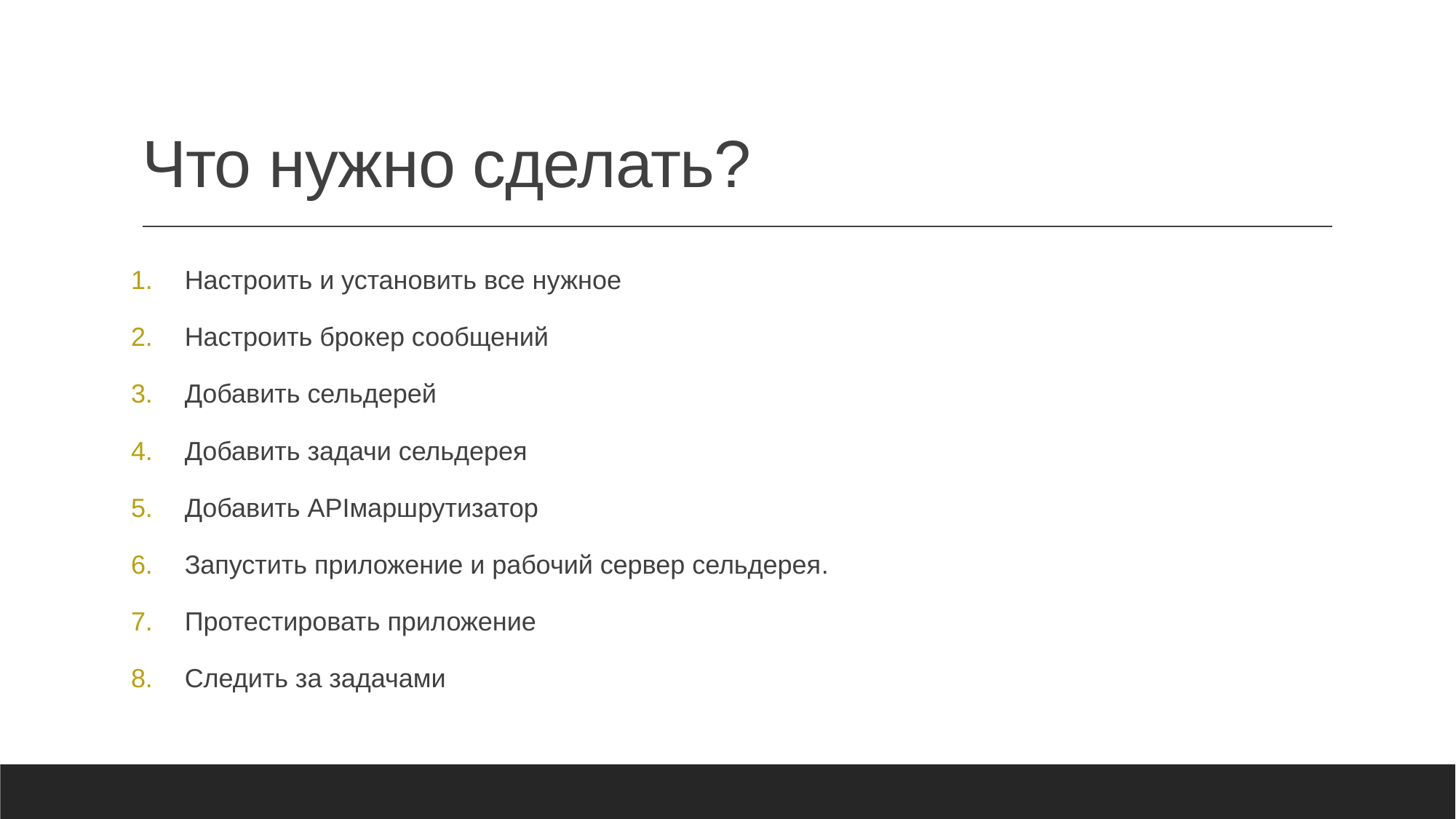

# Что нужно сделать?
Настроить и установить все нужное
Настроить брокер сообщений
Добавить сельдерей
Добавить задачи сельдерея
Добавить APIмаршрутизатор
Запустить приложение и рабочий сервер сельдерея.
Протестировать приложение
Следить за задачами